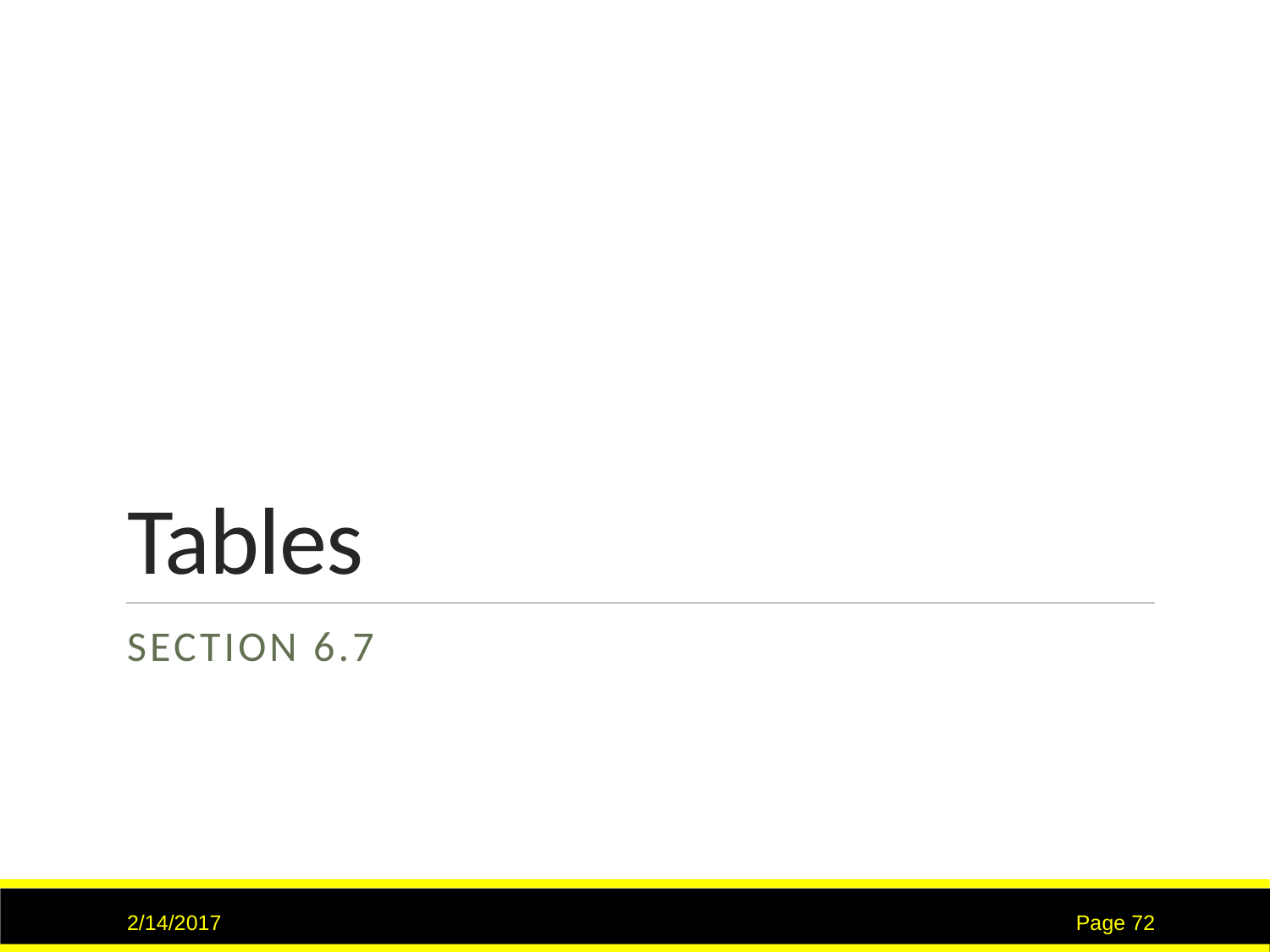

# Tables
Section 6.7
2/14/2017
Page 72